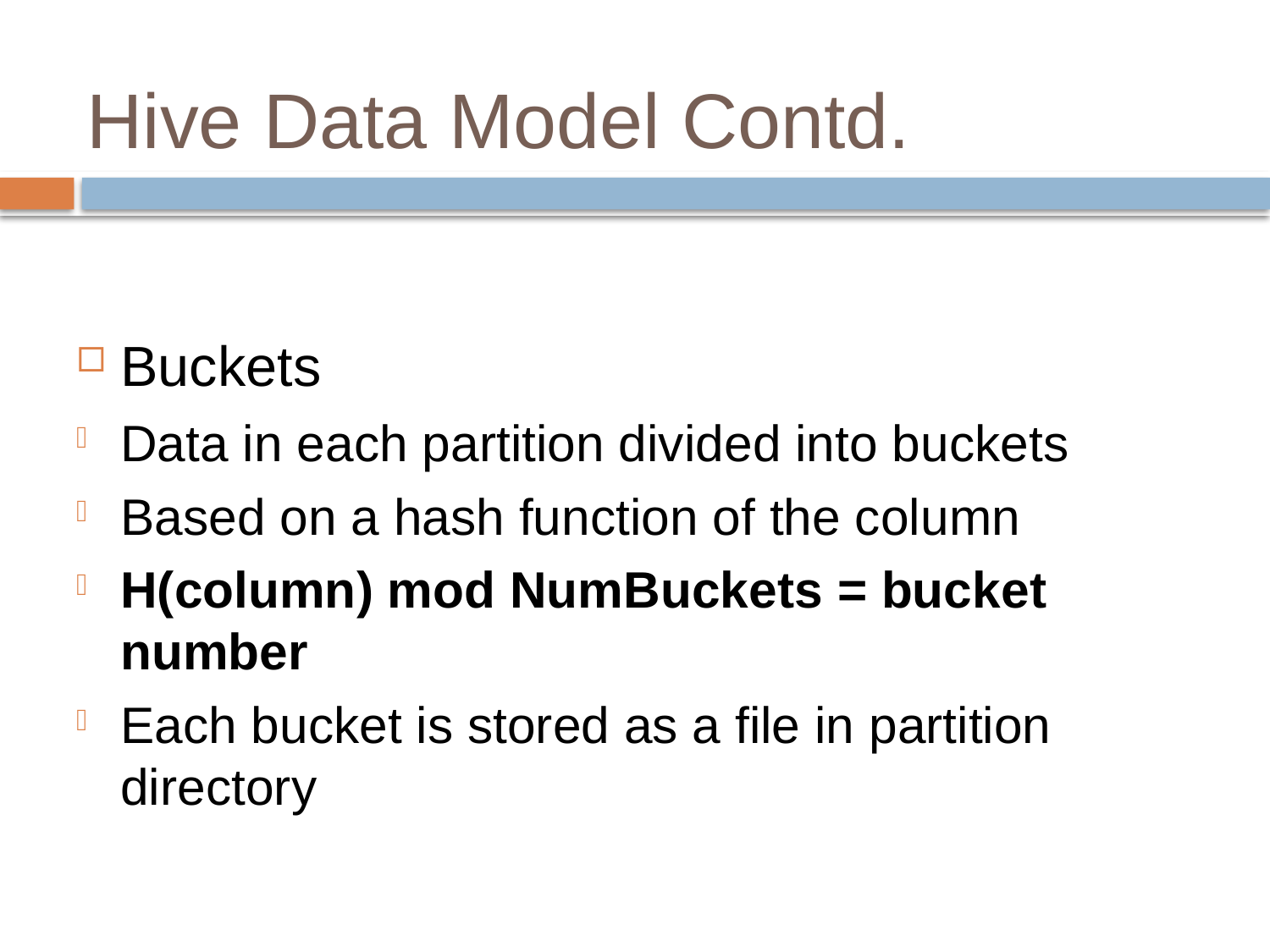

Hive Data Model Contd.
Buckets
Data in each partition divided into buckets
Based on a hash function of the column
H(column) mod NumBuckets = bucket number
Each bucket is stored as a file in partition directory